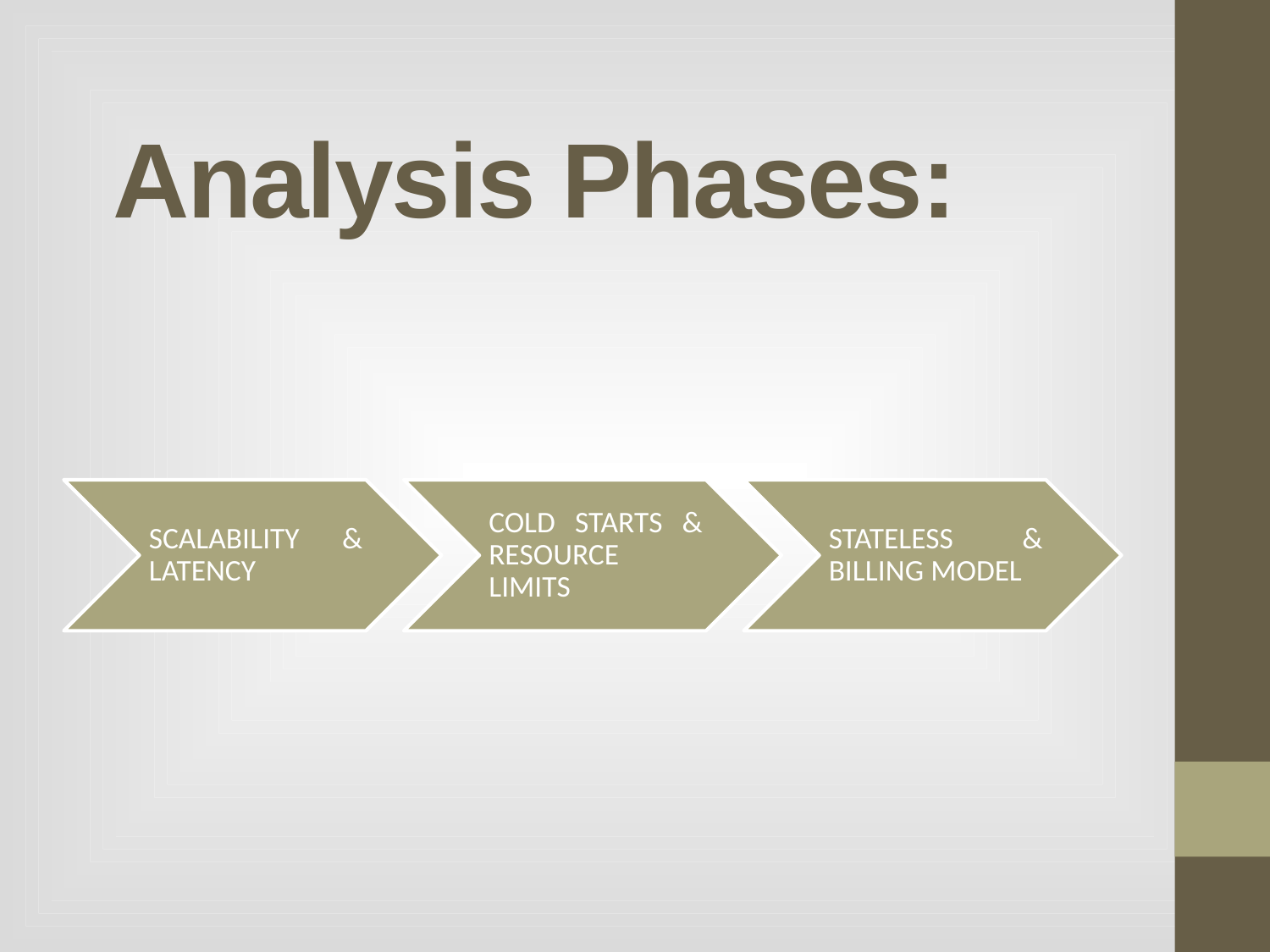

# Analysis Phases:

SCALABILITY & LATENCY

COLD STARTS & RESOURCE LIMITS

STATELESS & BILLING MODEL